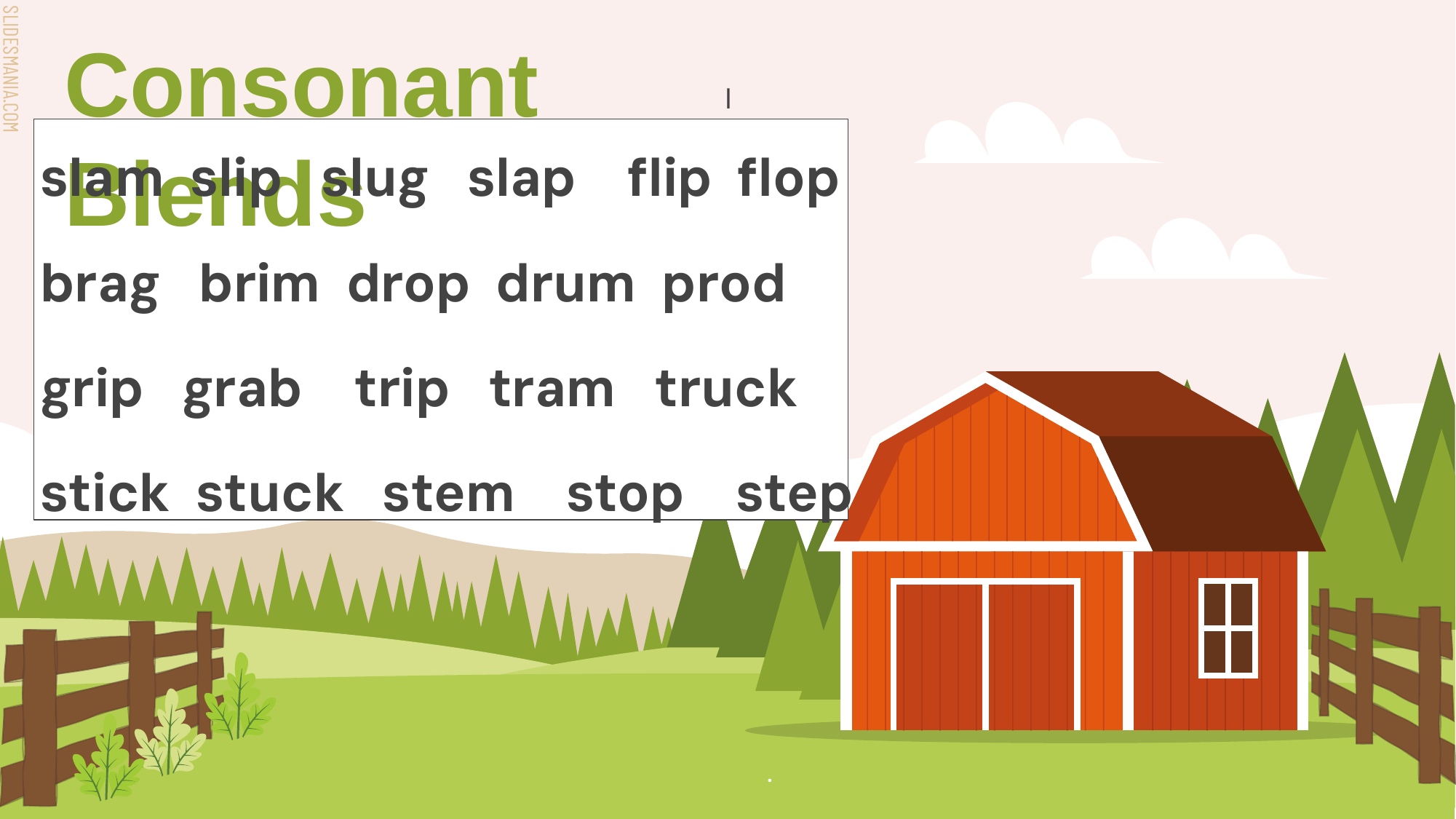

# Consonant Blends
I
slam  slip   slug   slap    flip  flop
brag   brim  drop  drum  prod
grip   grab    trip   tram   truck
stick  stuck   stem    stop    step

.